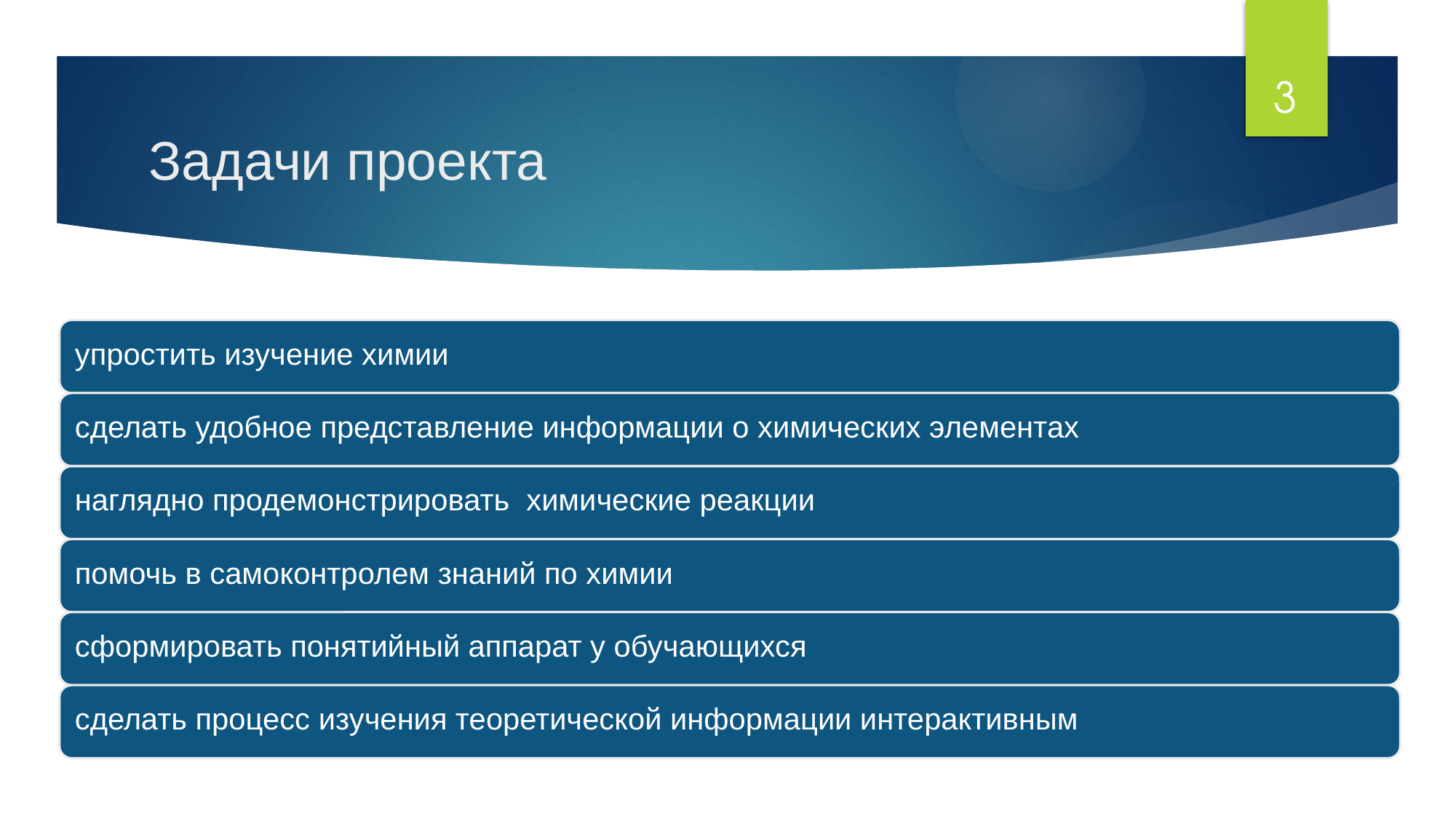

3
# Задачи проекта
упростить изучение химии
сделать удобное представление информации о химических элементах
наглядно продемонстрировать  химические реакции
помочь в самоконтролем знаний по химии
сформировать понятийный аппарат у обучающихся
сделать процесс изучения теоретической информации интерактивным